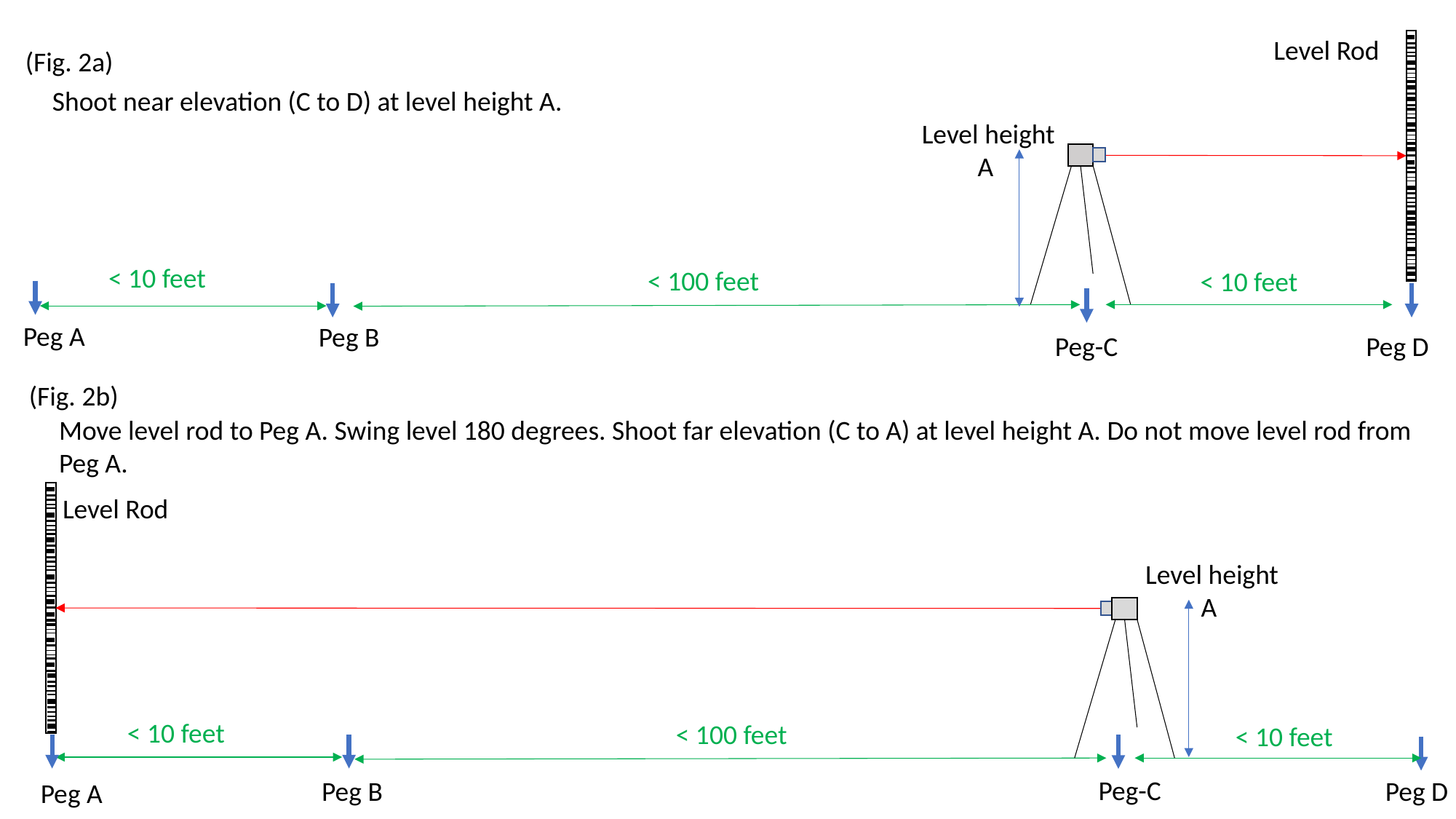

Level Rod

(Fig. 2a)
Shoot near elevation (C to D) at level height A.
Level height
         A

< 10 feet
< 100 feet
< 10 feet
Peg A
Peg B
Peg-C
Peg D
(Fig. 2b)
Move level rod to Peg A. Swing level 180 degrees. Shoot far elevation (C to A) at level height A. Do not move level rod from
Peg A.

Level height
         A

< 10 feet
< 100 feet
< 10 feet
Peg-C
Peg B
Peg D
Peg A
Level Rod